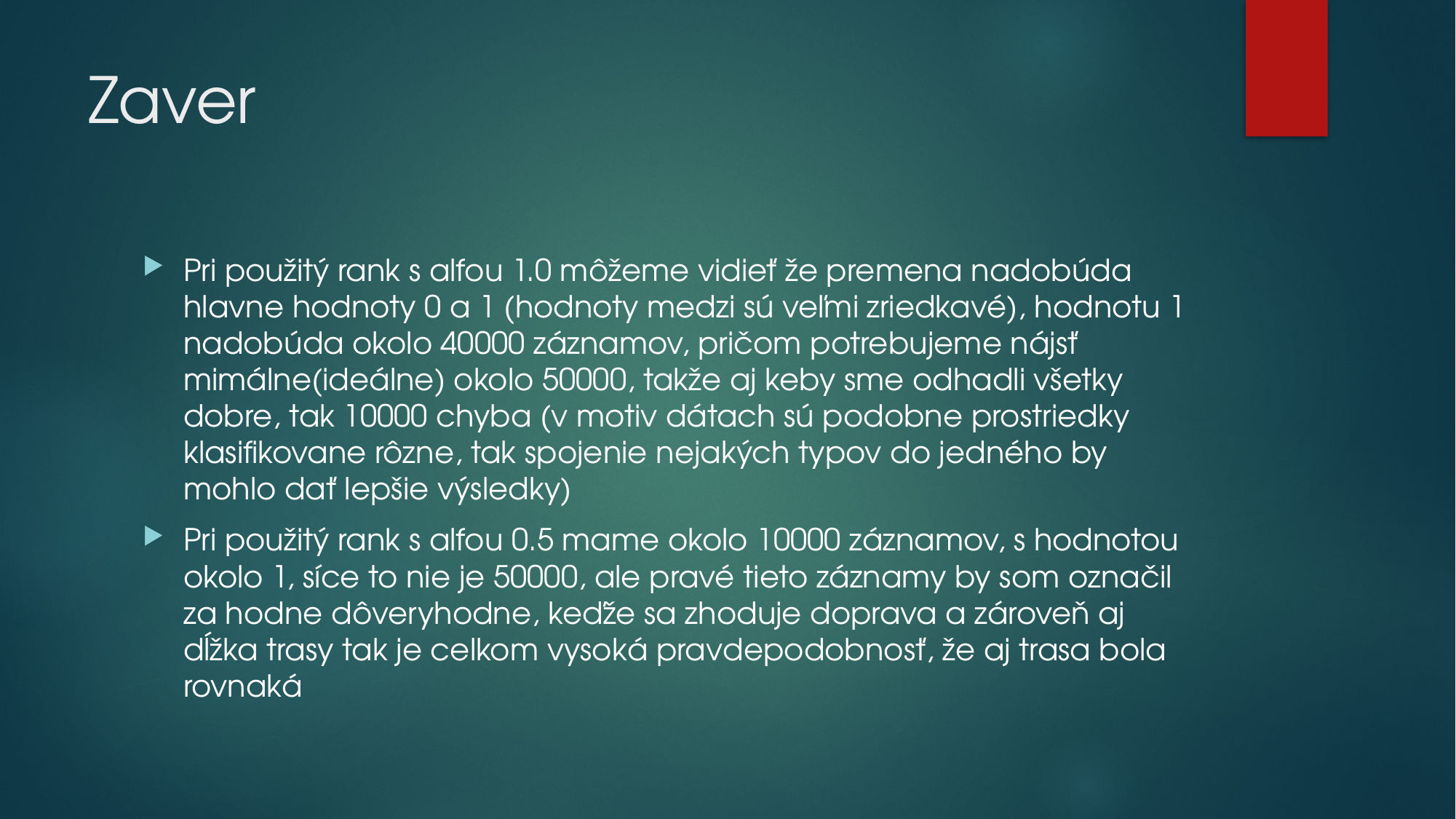

# Zaver
Pri použitý rank s alfou 1.0 môžeme vidieť že premena nadobúda hlavne hodnoty 0 a 1 (hodnoty medzi sú veľmi zriedkavé), hodnotu 1 nadobúda okolo 40000 záznamov, pričom potrebujeme nájsť mimálne(ideálne) okolo 50000, takže aj keby sme odhadli všetky dobre, tak 10000 chyba (v motiv dátach sú podobne prostriedky klasifikovane rôzne, tak spojenie nejakých typov do jedného by mohlo dať lepšie výsledky)
Pri použitý rank s alfou 0.5 mame okolo 10000 záznamov, s hodnotou okolo 1, síce to nie je 50000, ale pravé tieto záznamy by som označil za hodne dôveryhodne, keďže sa zhoduje doprava a zároveň aj dĺžka trasy tak je celkom vysoká pravdepodobnosť, že aj trasa bola rovnaká